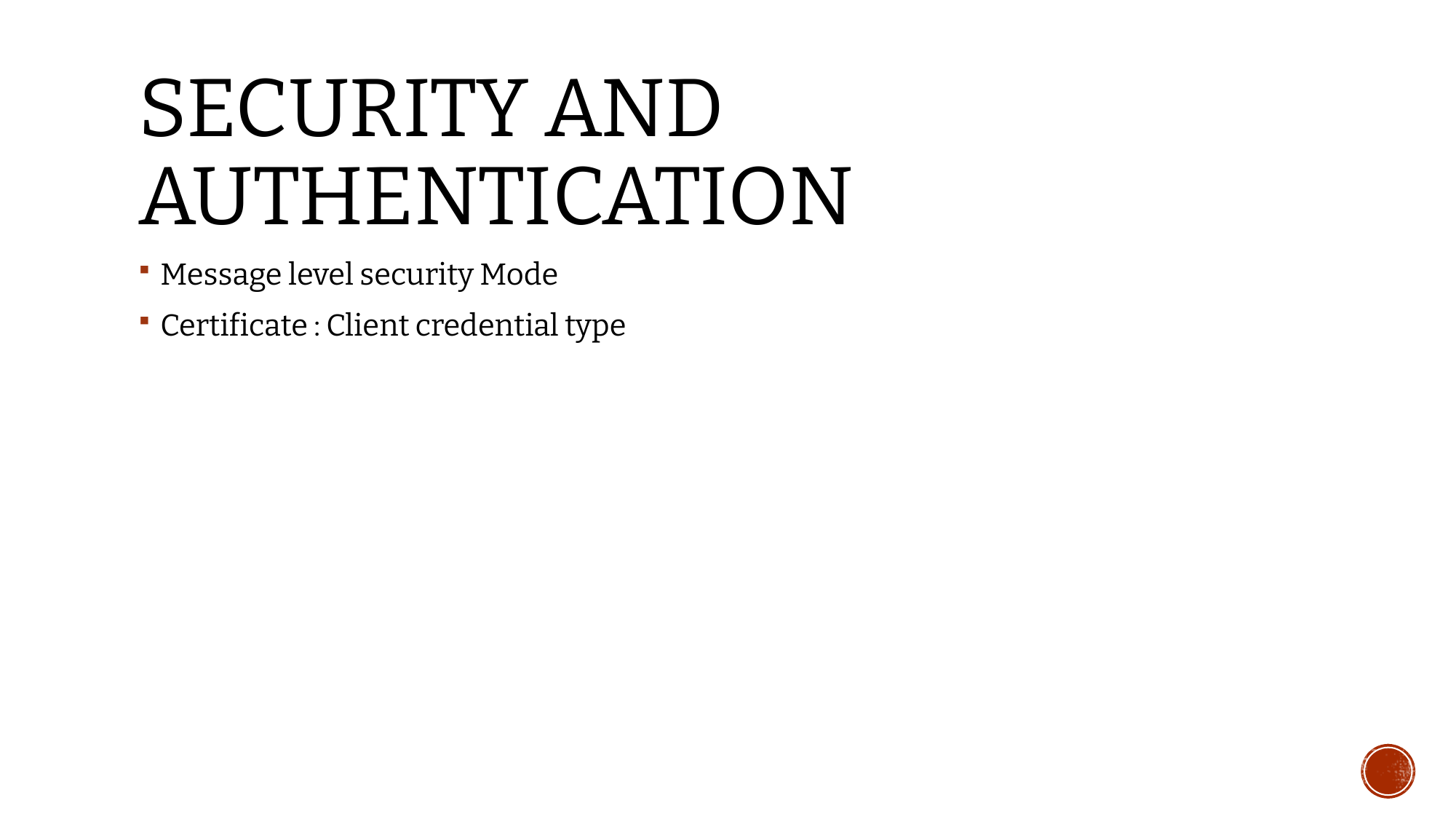

# Security and Authentication
Message level security Mode
Certificate : Client credential type